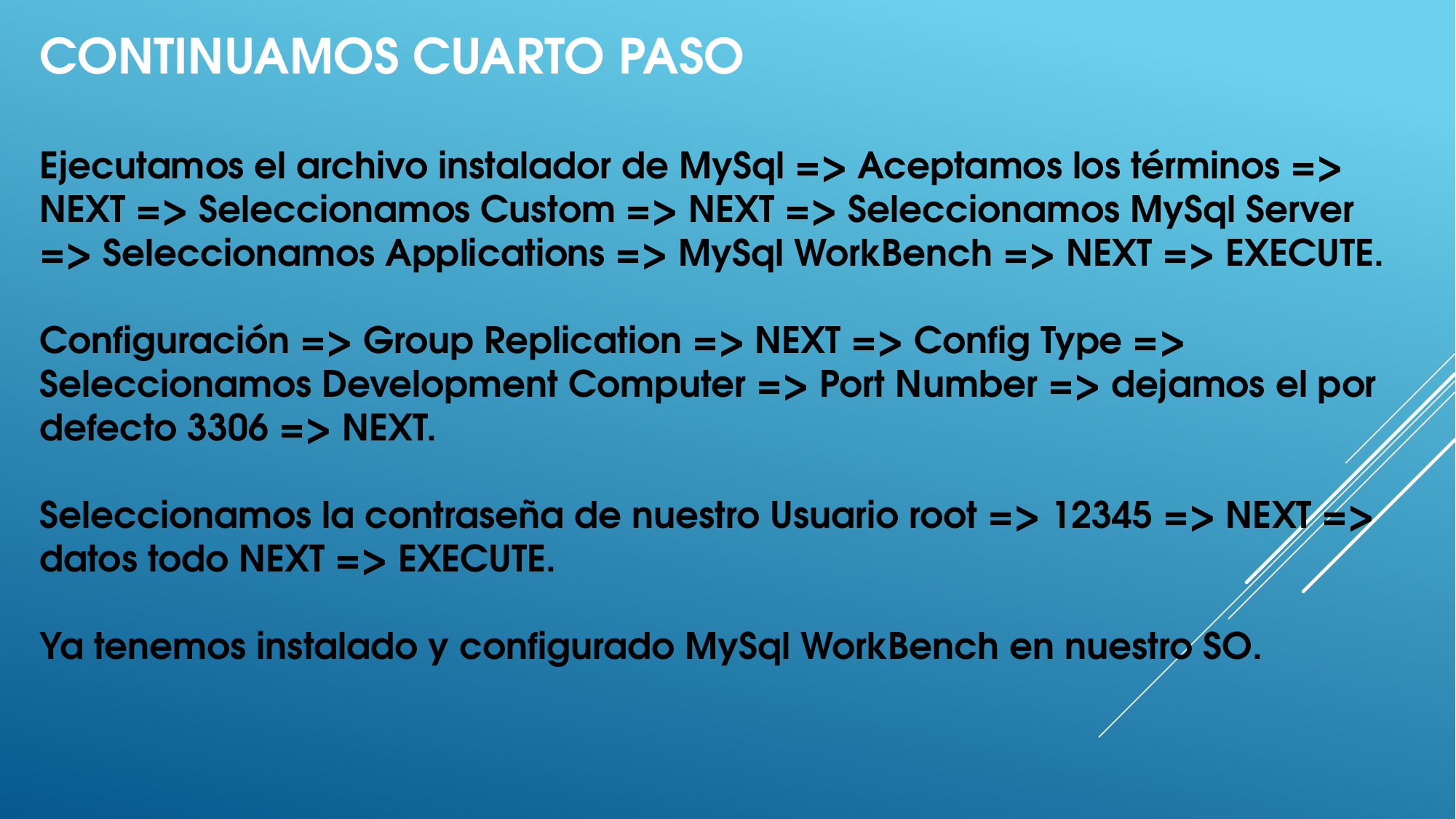

CONTINUAMOS CUARTO PASO

Ejecutamos el archivo instalador de MySql => Aceptamos los términos => NEXT => Seleccionamos Custom => NEXT => Seleccionamos MySql Server => Seleccionamos Applications => MySql WorkBench => NEXT => EXECUTE.

Configuración => Group Replication => NEXT => Config Type => Seleccionamos Development Computer => Port Number => dejamos el por defecto 3306 => NEXT.

Seleccionamos la contraseña de nuestro Usuario root => 12345 => NEXT => datos todo NEXT => EXECUTE.

Ya tenemos instalado y configurado MySql WorkBench en nuestro SO.